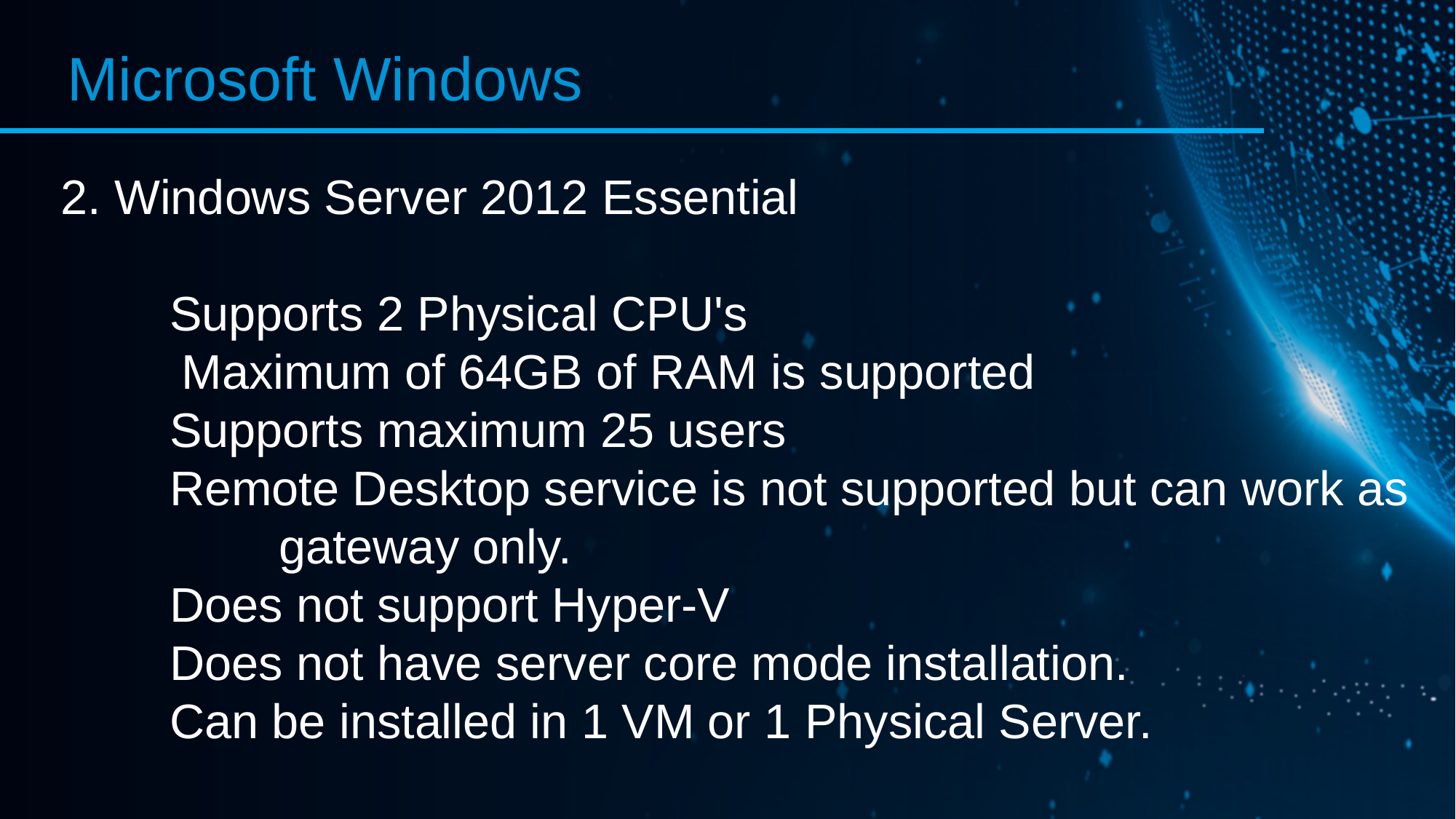

Microsoft Windows
2. Windows Server 2012 Essential

	Supports 2 Physical CPU's
         Maximum of 64GB of RAM is supported
	Supports maximum 25 users
	Remote Desktop service is not supported but can work as
		gateway only.
	Does not support Hyper-V
	Does not have server core mode installation.
	Can be installed in 1 VM or 1 Physical Server.